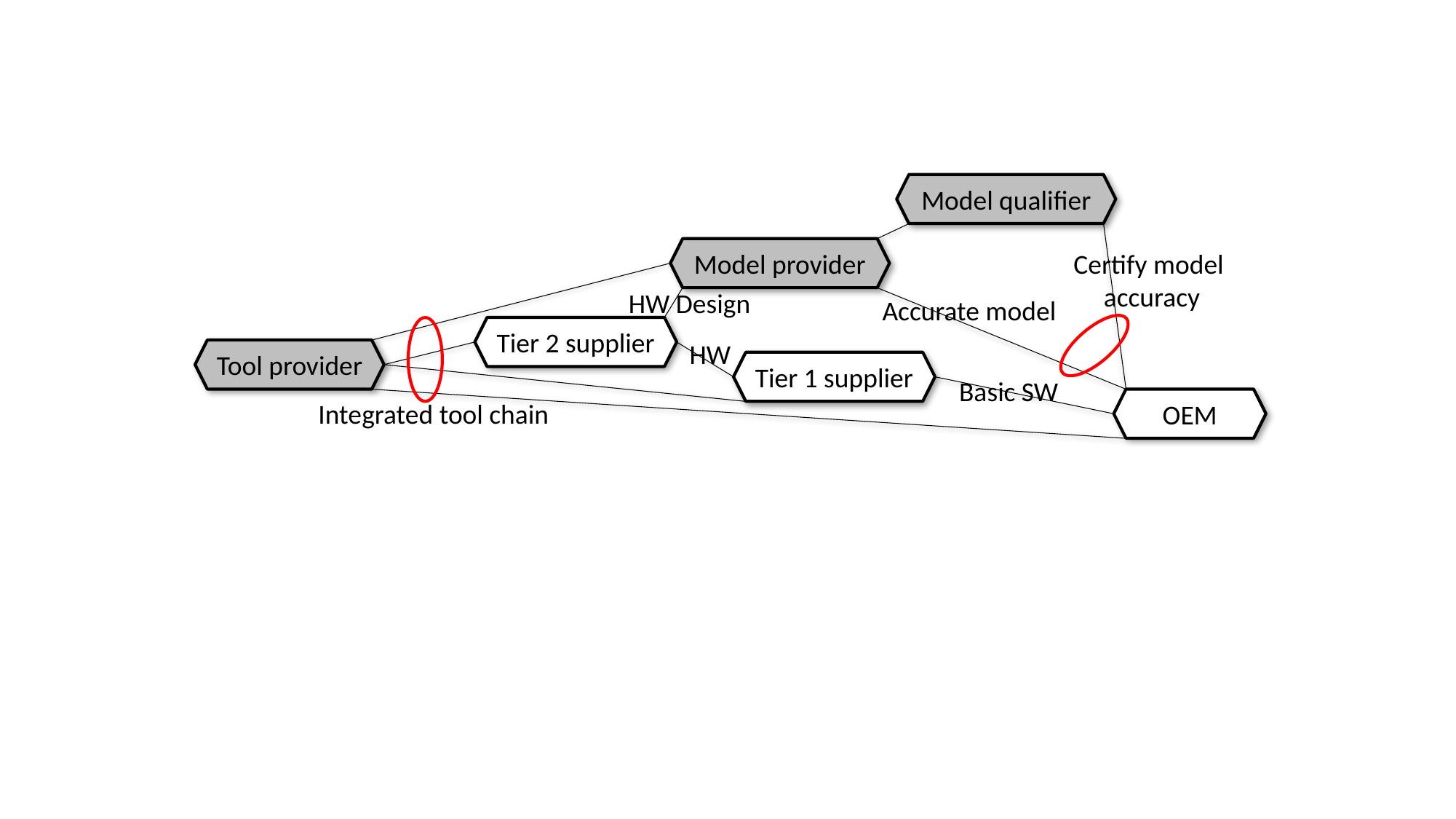

Model qualifier

Model provider
Certify model
accuracy

HW Design

Accurate model

Tier 2 supplier
HW
Tool provider

Tier 1 supplier

Basic SW

OEM
Integrated tool chain